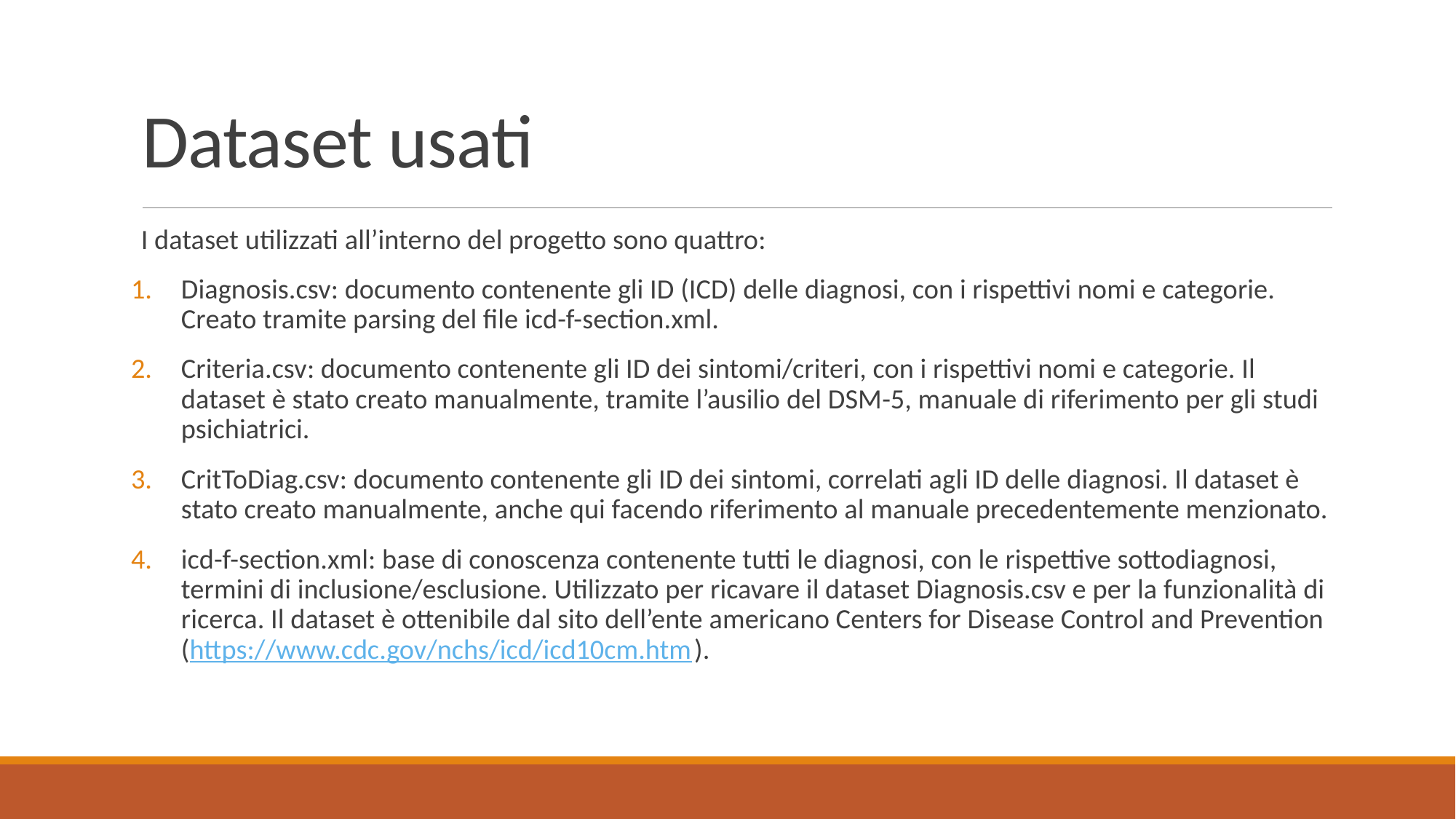

# Dataset usati
I dataset utilizzati all’interno del progetto sono quattro:
Diagnosis.csv: documento contenente gli ID (ICD) delle diagnosi, con i rispettivi nomi e categorie. Creato tramite parsing del file icd-f-section.xml.
Criteria.csv: documento contenente gli ID dei sintomi/criteri, con i rispettivi nomi e categorie. Il dataset è stato creato manualmente, tramite l’ausilio del DSM-5, manuale di riferimento per gli studi psichiatrici.
CritToDiag.csv: documento contenente gli ID dei sintomi, correlati agli ID delle diagnosi. Il dataset è stato creato manualmente, anche qui facendo riferimento al manuale precedentemente menzionato.
icd-f-section.xml: base di conoscenza contenente tutti le diagnosi, con le rispettive sottodiagnosi, termini di inclusione/esclusione. Utilizzato per ricavare il dataset Diagnosis.csv e per la funzionalità di ricerca. Il dataset è ottenibile dal sito dell’ente americano Centers for Disease Control and Prevention (https://www.cdc.gov/nchs/icd/icd10cm.htm).